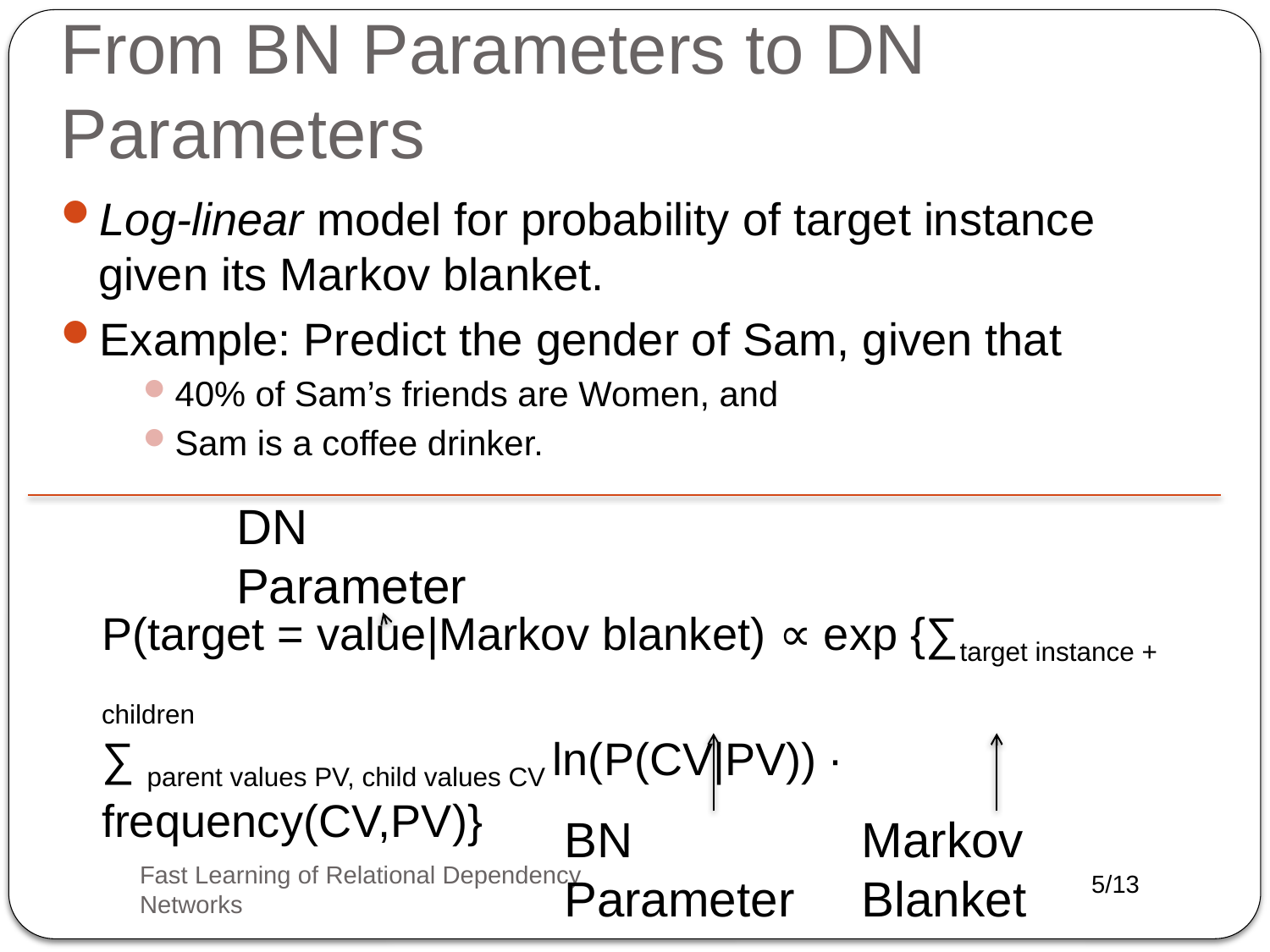

# From BN Parameters to DN Parameters
Log-linear model for probability of target instance given its Markov blanket.
Example: Predict the gender of Sam, given that
40% of Sam’s friends are Women, and
Sam is a coffee drinker.

DN Parameter
P(target = value|Markov blanket) ∝ exp {∑target instance + children
∑ parent values PV, child values CV ln(P(CV|PV)) ∙ frequency(CV,PV)}

BN Parameter
Markov Blanket
Fast Learning of Relational Dependency Networks